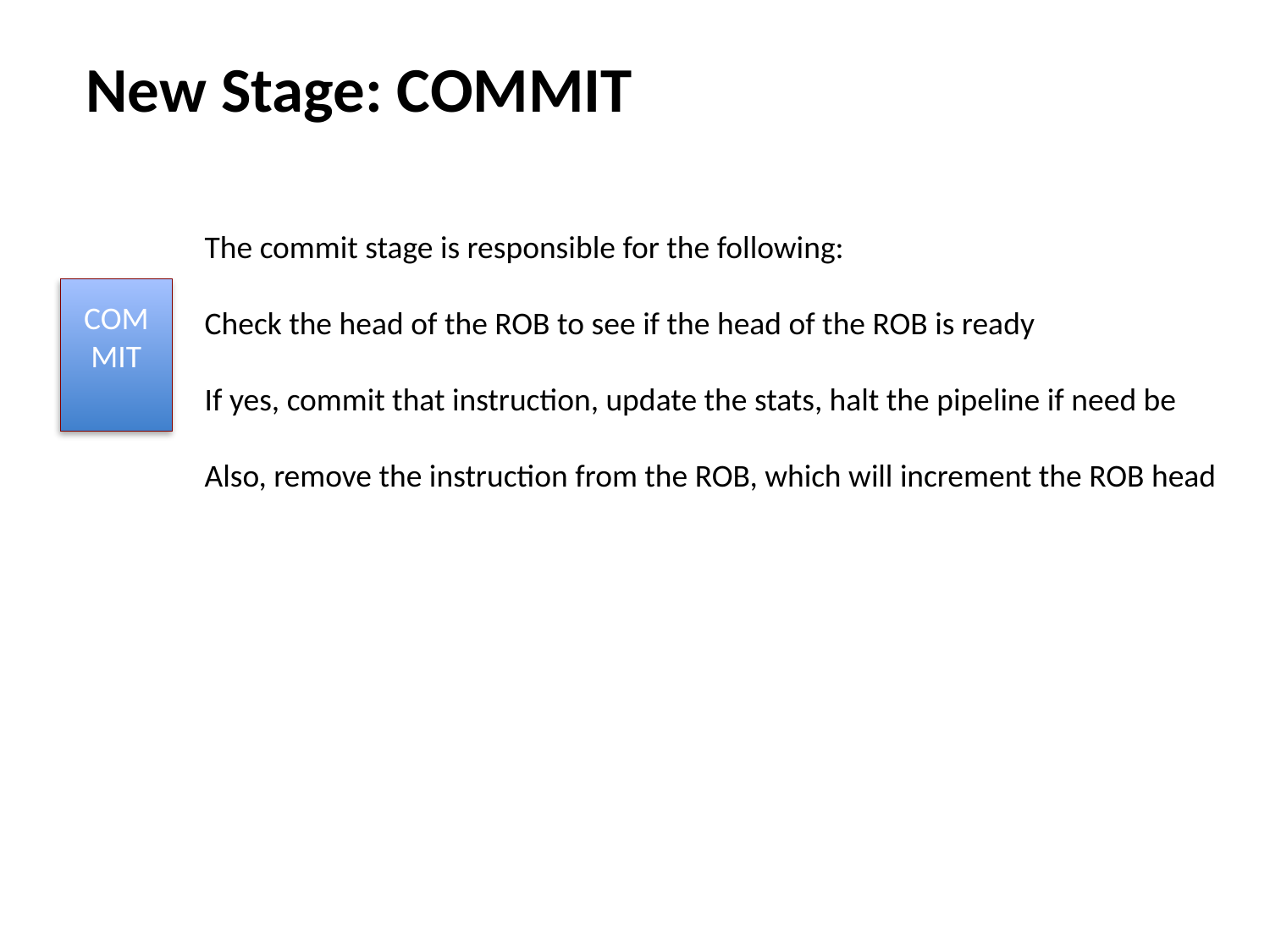

New Stage: COMMIT
The commit stage is responsible for the following:

Check the head of the ROB to see if the head of the ROB is ready

If yes, commit that instruction, update the stats, halt the pipeline if need be

Also, remove the instruction from the ROB, which will increment the ROB head
COMMIT